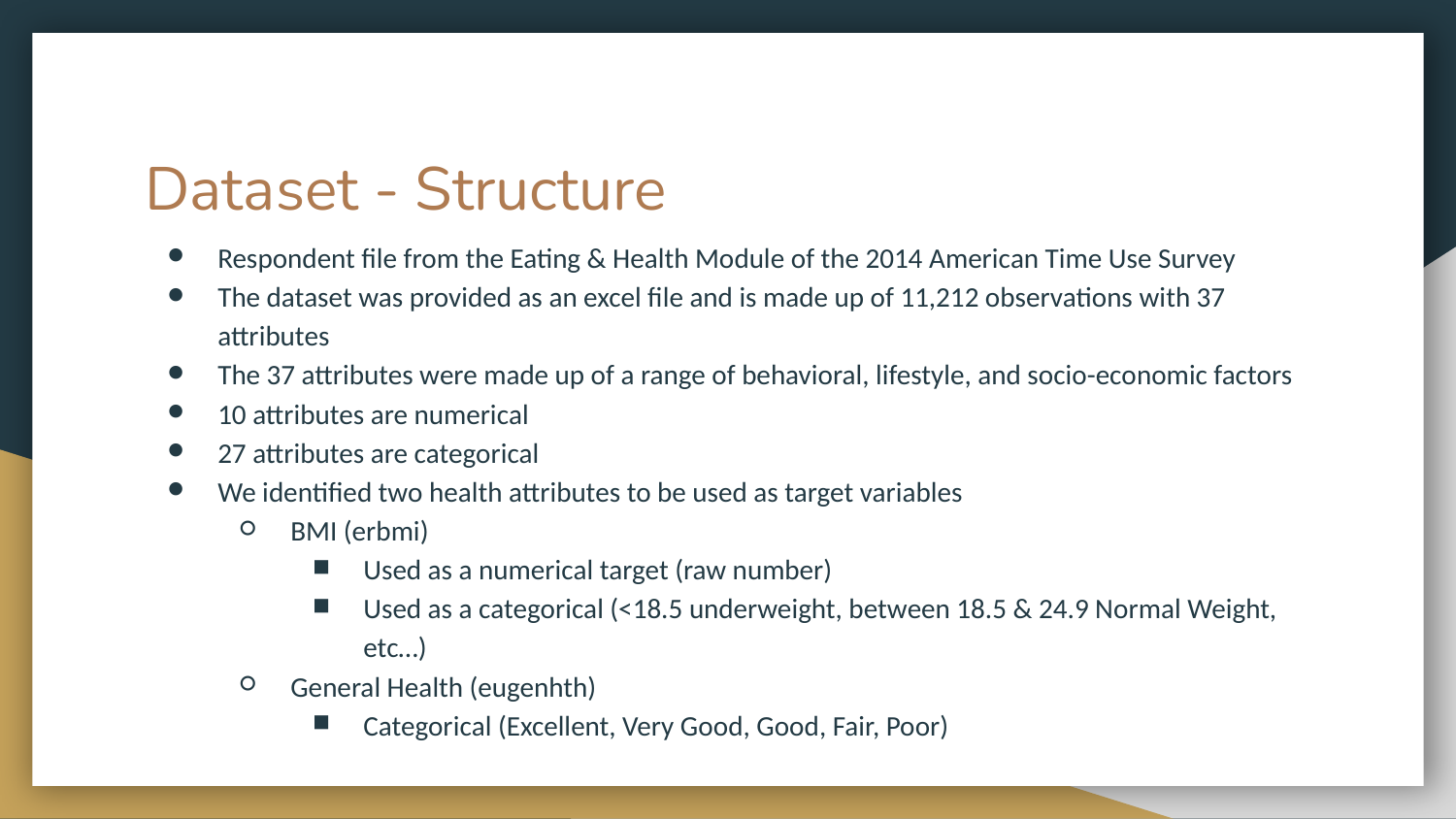

# Dataset - Structure
Respondent file from the Eating & Health Module of the 2014 American Time Use Survey
The dataset was provided as an excel file and is made up of 11,212 observations with 37 attributes
The 37 attributes were made up of a range of behavioral, lifestyle, and socio-economic factors
10 attributes are numerical
27 attributes are categorical
We identified two health attributes to be used as target variables
BMI (erbmi)
Used as a numerical target (raw number)
Used as a categorical (<18.5 underweight, between 18.5 & 24.9 Normal Weight, etc…)
General Health (eugenhth)
Categorical (Excellent, Very Good, Good, Fair, Poor)